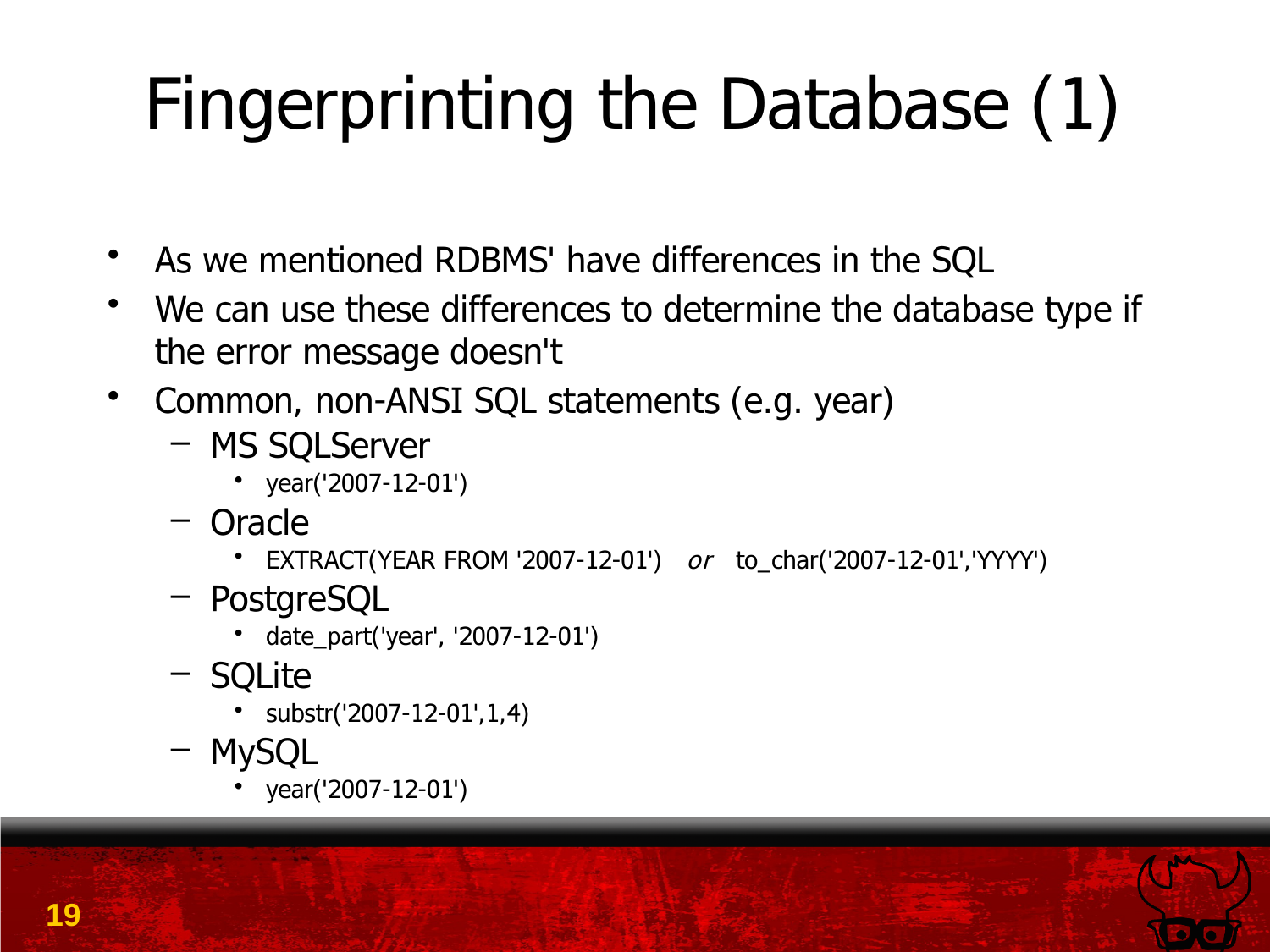

# Fingerprinting the Database (1)
As we mentioned RDBMS' have differences in the SQL
We can use these differences to determine the database type if the error message doesn't
Common, non-ANSI SQL statements (e.g. year)
MS SQLServer
year('2007-12-01')
Oracle
EXTRACT(YEAR FROM '2007-12-01')   or   to_char('2007-12-01','YYYY')
PostgreSQL
date_part('year', '2007-12-01')
SQLite
substr('2007-12-01',1,4)
MySQL
year('2007-12-01')